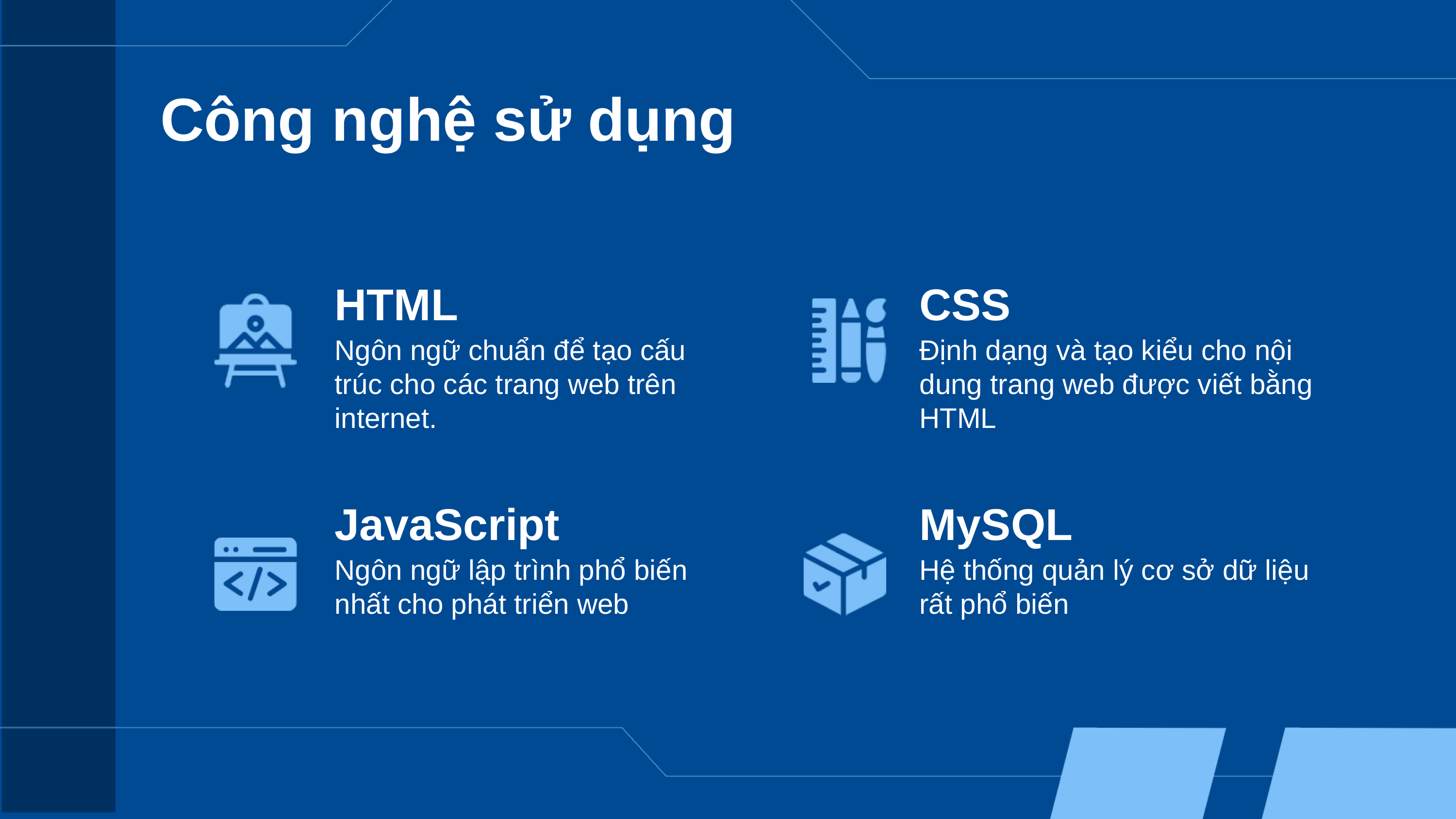

Công nghệ sử dụng
HTML
CSS

Ngôn ngữ chuẩn để tạo cấu trúc cho các trang web trên internet.
Định dạng và tạo kiểu cho nội dung trang web được viết bằng HTML
JavaScript
MySQL

Ngôn ngữ lập trình phổ biến nhất cho phát triển web
Hệ thống quản lý cơ sở dữ liệu rất phổ biến